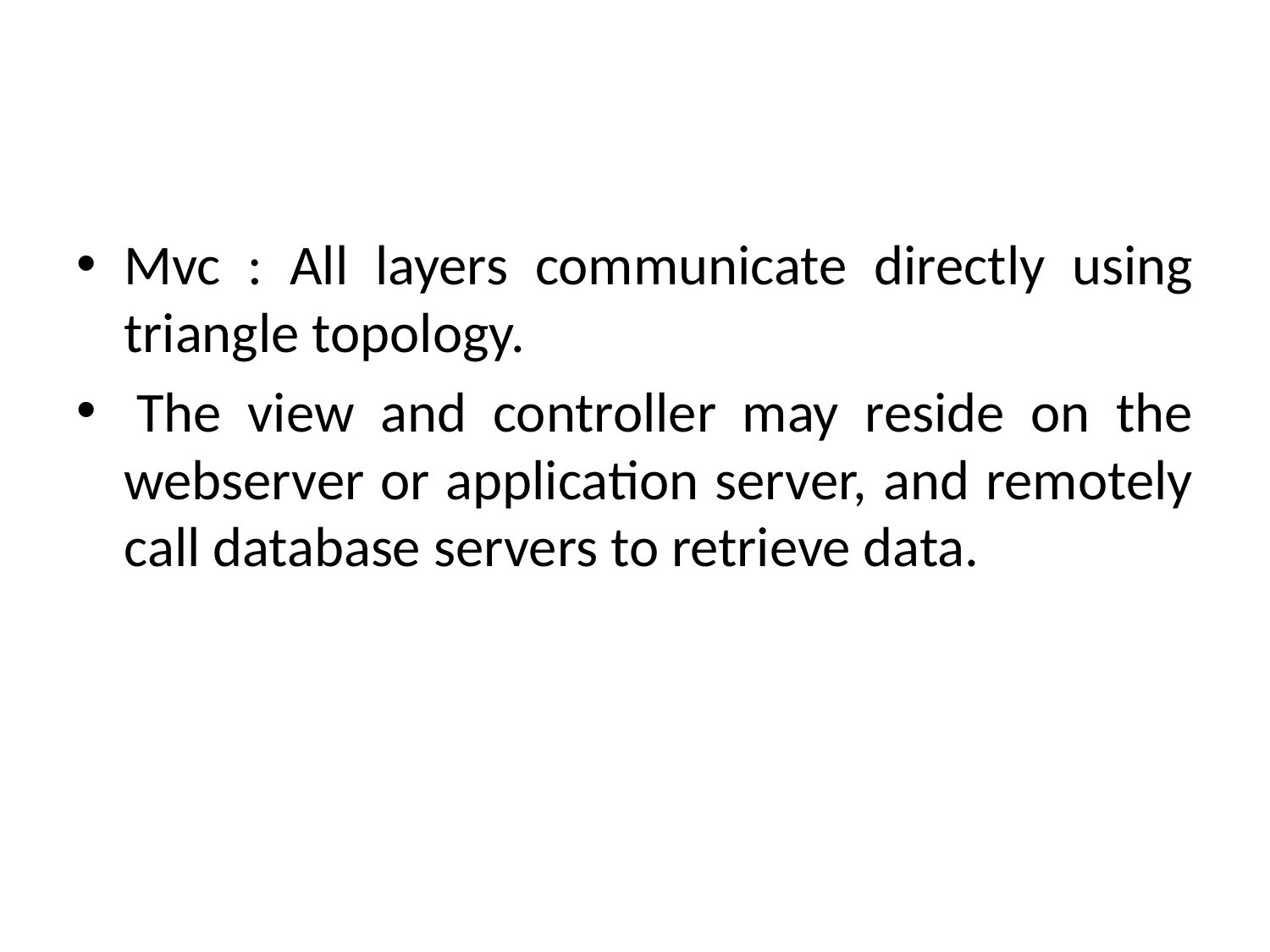

Mvc : All layers communicate directly using triangle topology.
 The view and controller may reside on the webserver or application server, and remotely call database servers to retrieve data.